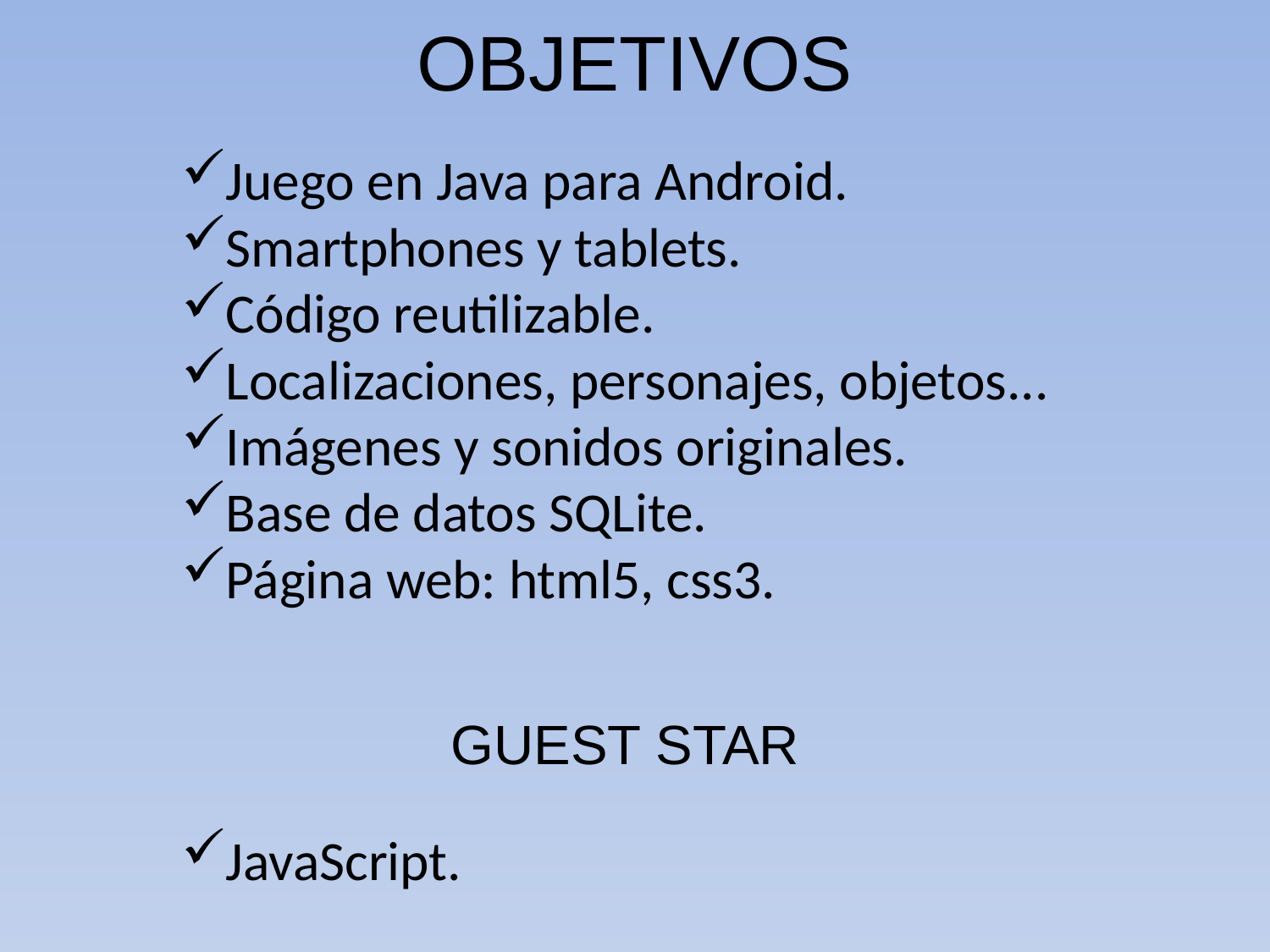

OBJETIVOS
Juego en Java para Android.
Smartphones y tablets.
Código reutilizable.
Localizaciones, personajes, objetos...
Imágenes y sonidos originales.
Base de datos SQLite.
Página web: html5, css3.

GUEST STAR

JavaScript.